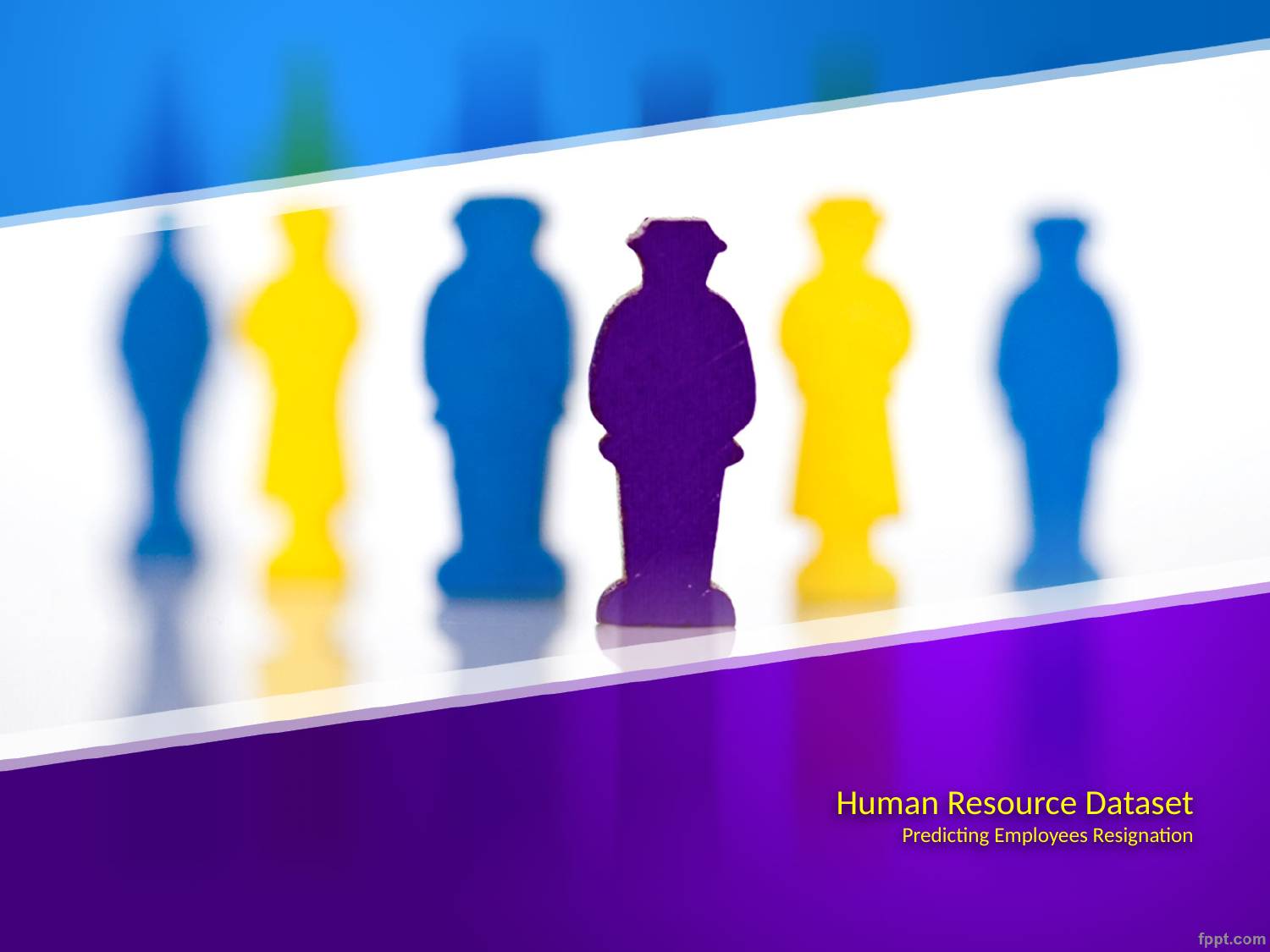

# Human Resource Dataset Predicting Employees Resignation